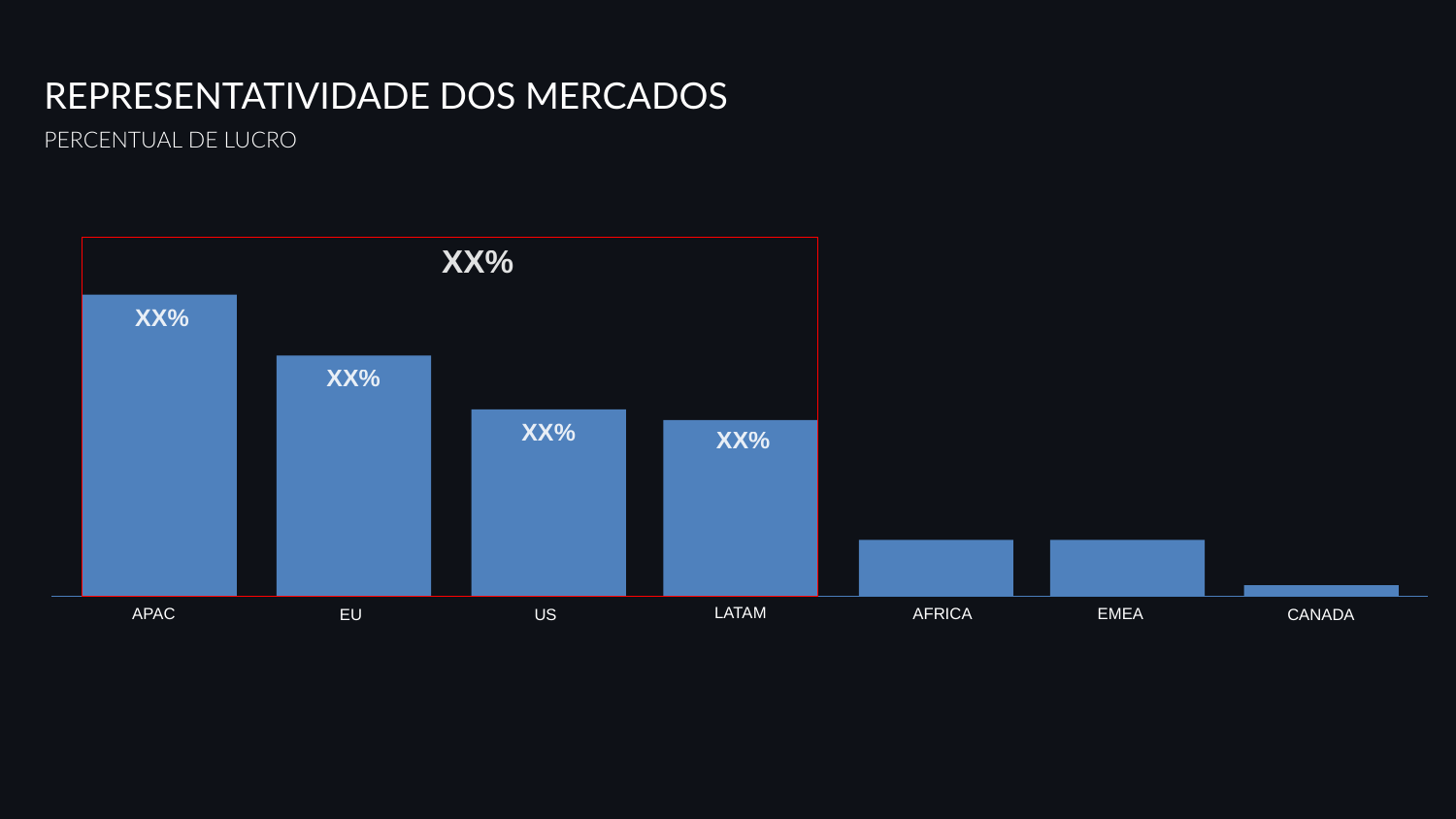

REPRESENTATIVIDADE DOS MERCADOS
PERCENTUAL DE LUCRO
XX%

XX%

XX%

XX%
XX%

LATAM
EMEA
AFRICA
APAC
US
EU
CANADA